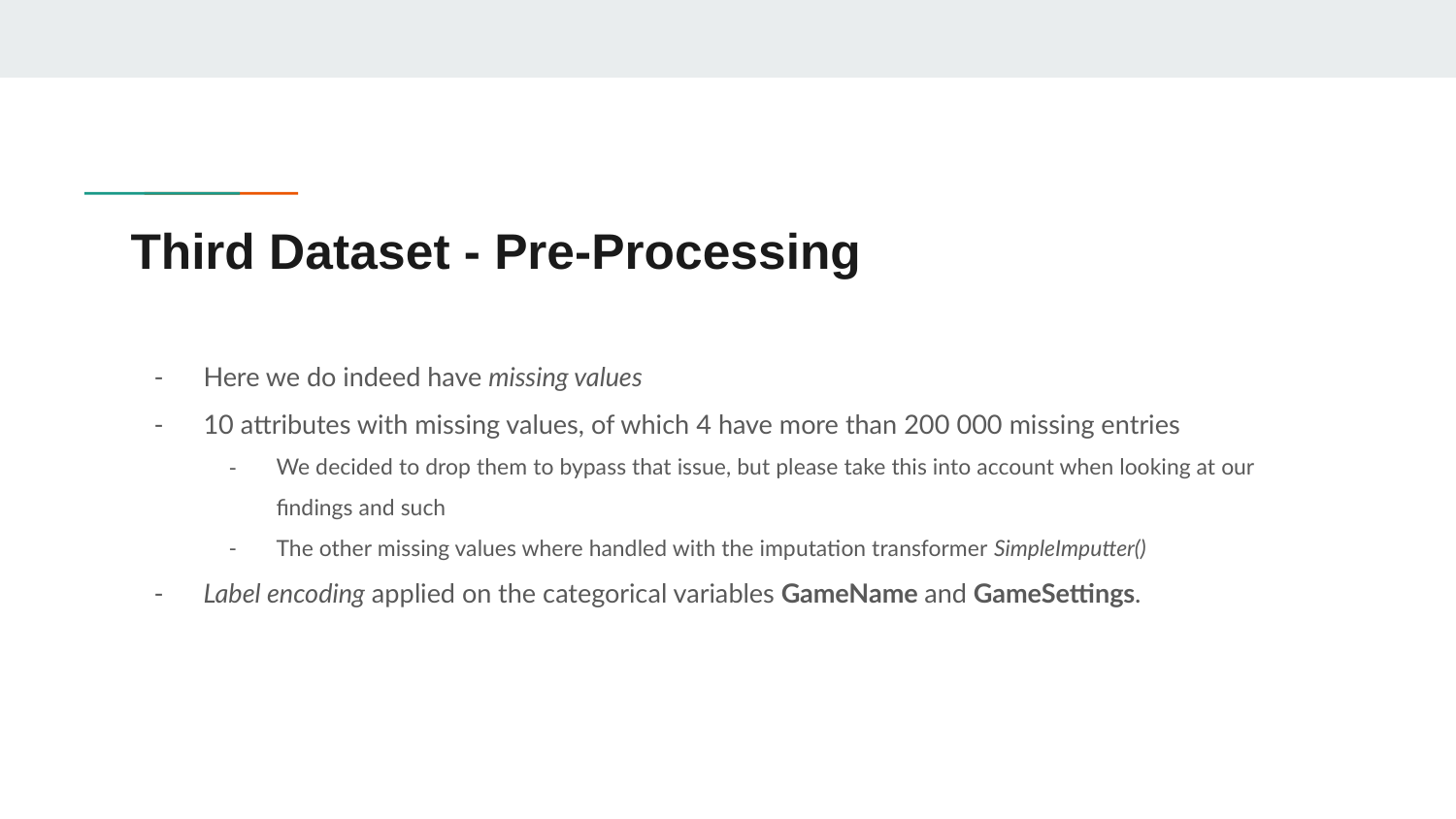

# Third Dataset - Pre-Processing
Here we do indeed have missing values
10 attributes with missing values, of which 4 have more than 200 000 missing entries
We decided to drop them to bypass that issue, but please take this into account when looking at our findings and such
The other missing values where handled with the imputation transformer SimpleImputter()
Label encoding applied on the categorical variables GameName and GameSettings.